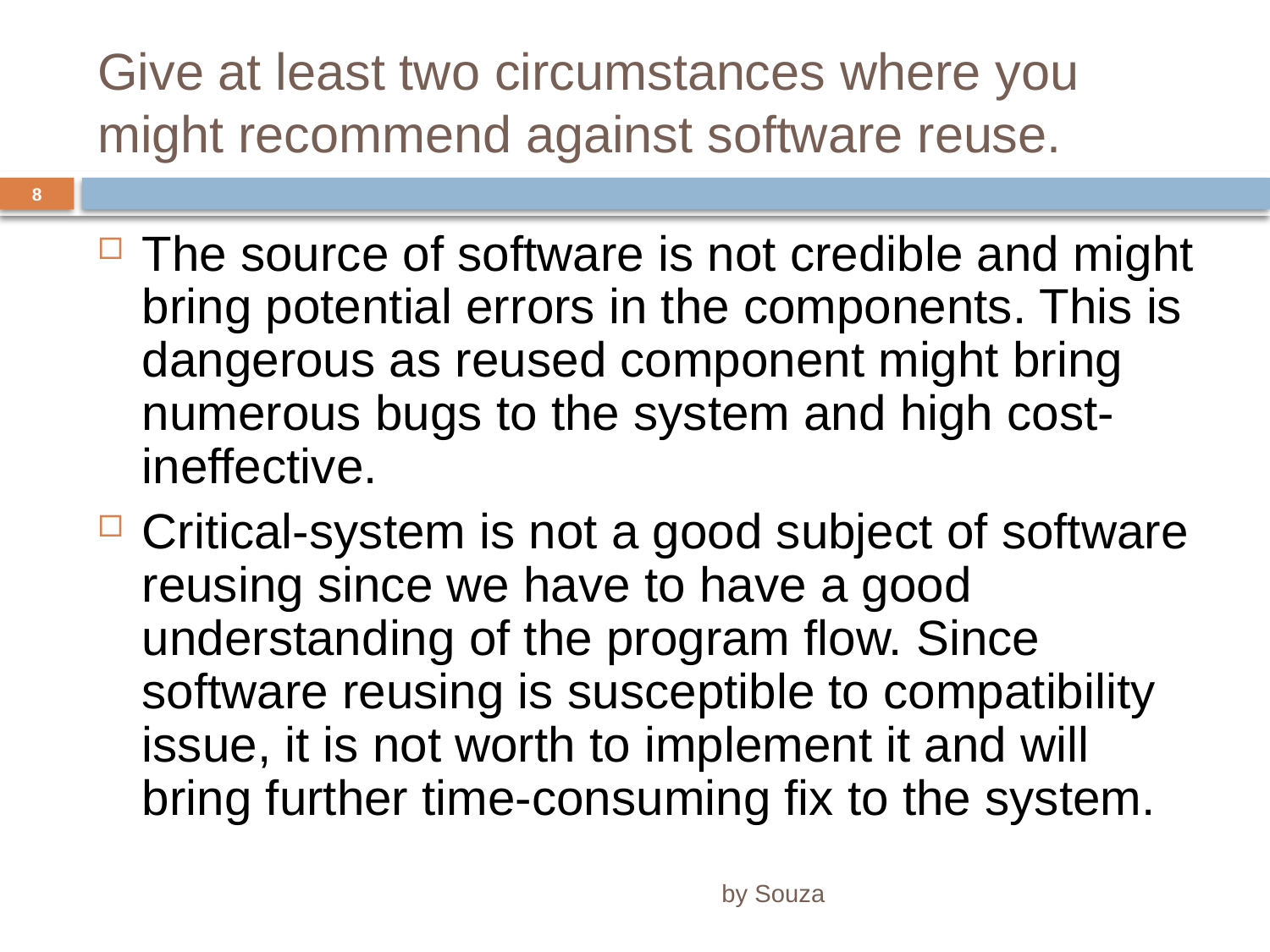

# Give at least two circumstances where you might recommend against software reuse.
8
The source of software is not credible and might bring potential errors in the components. This is dangerous as reused component might bring numerous bugs to the system and high cost-ineffective.
Critical-system is not a good subject of software reusing since we have to have a good understanding of the program flow. Since software reusing is susceptible to compatibility issue, it is not worth to implement it and will bring further time-consuming fix to the system.
by Souza